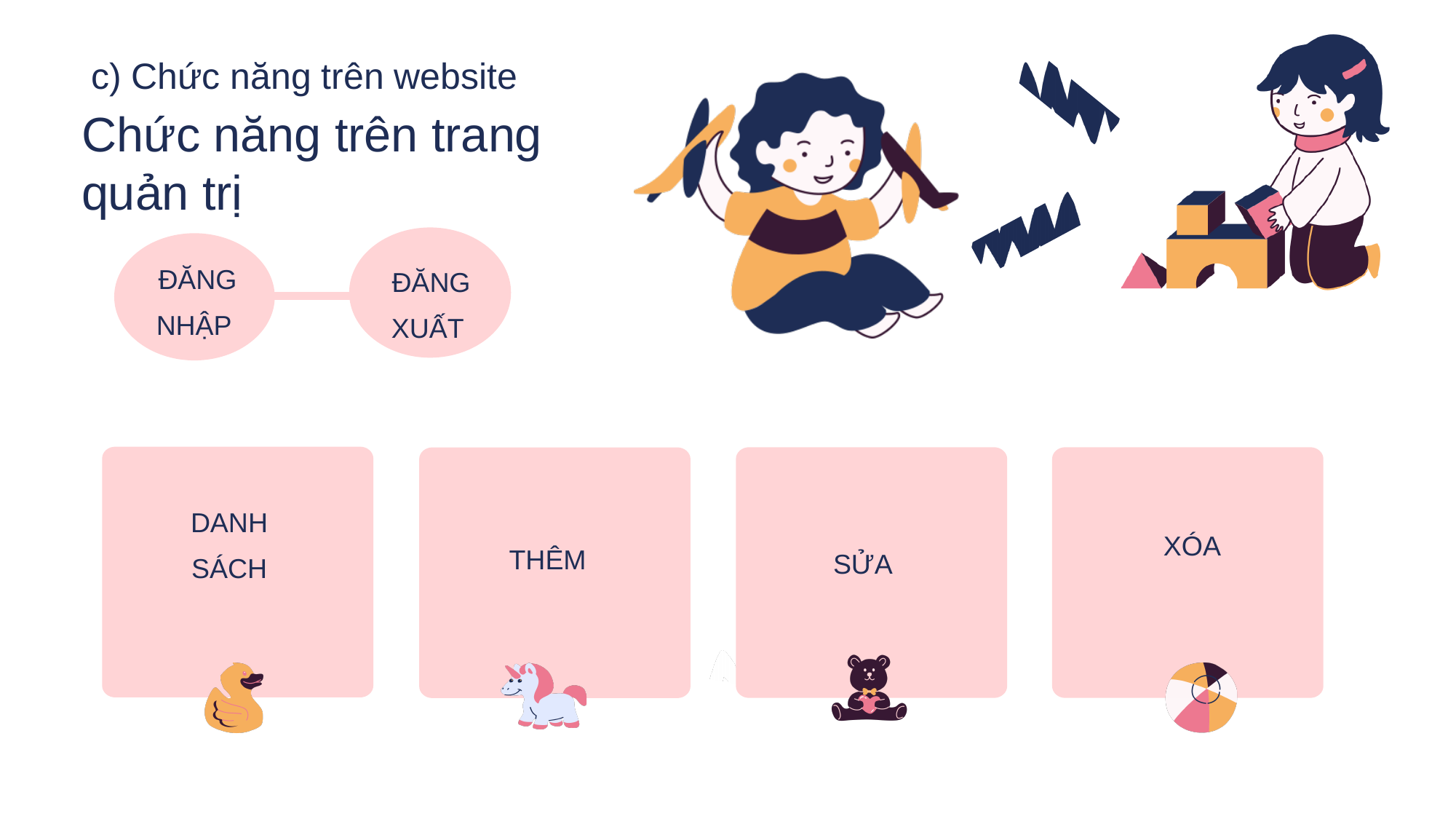

c) Chức năng trên website

Chức năng trên trang quản trị

ĐĂNG NHẬP
ĐĂNG XUẤT

DANH SÁCH
XÓA
THÊM
SỬA